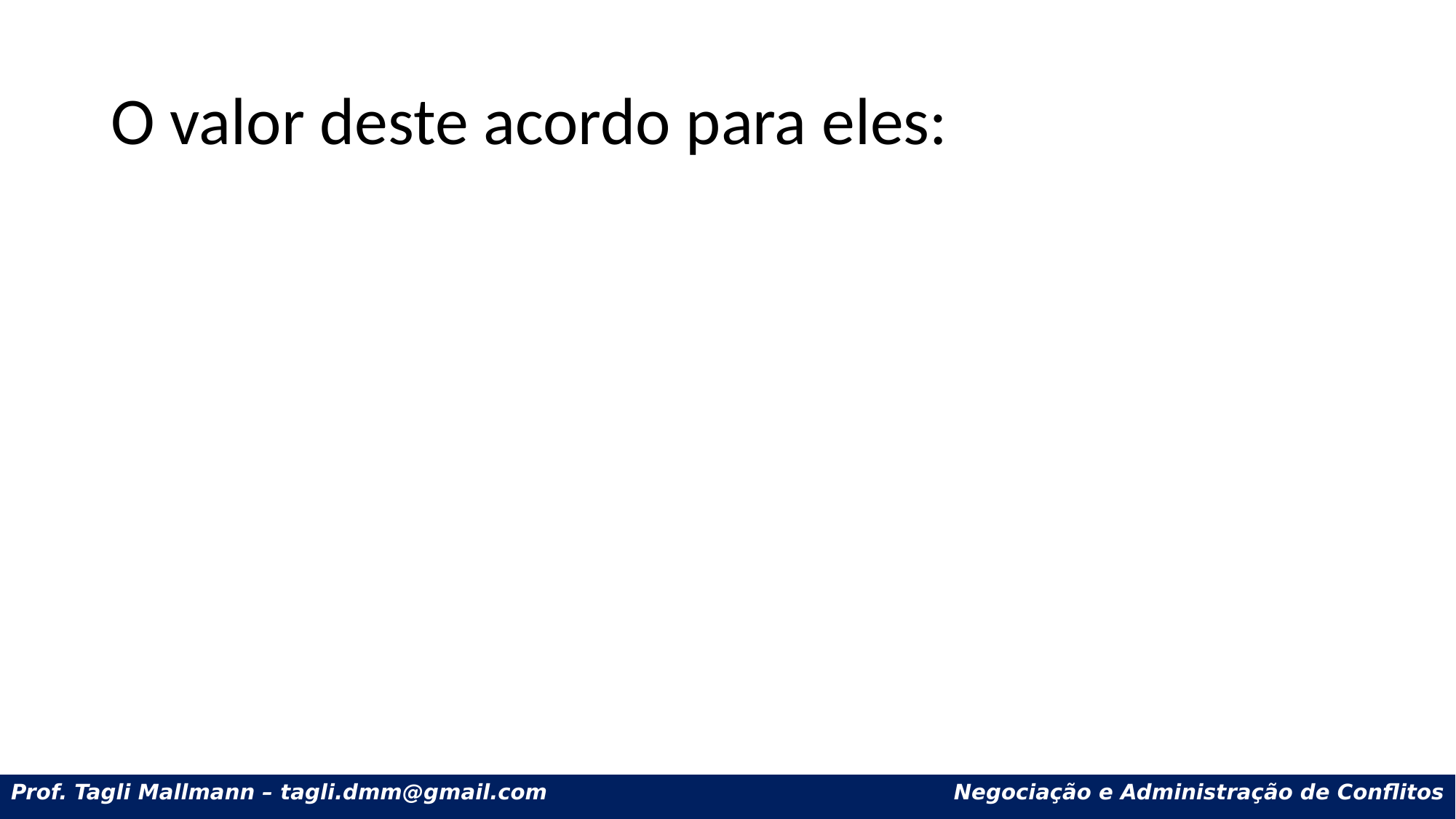

# O valor deste acordo para eles: